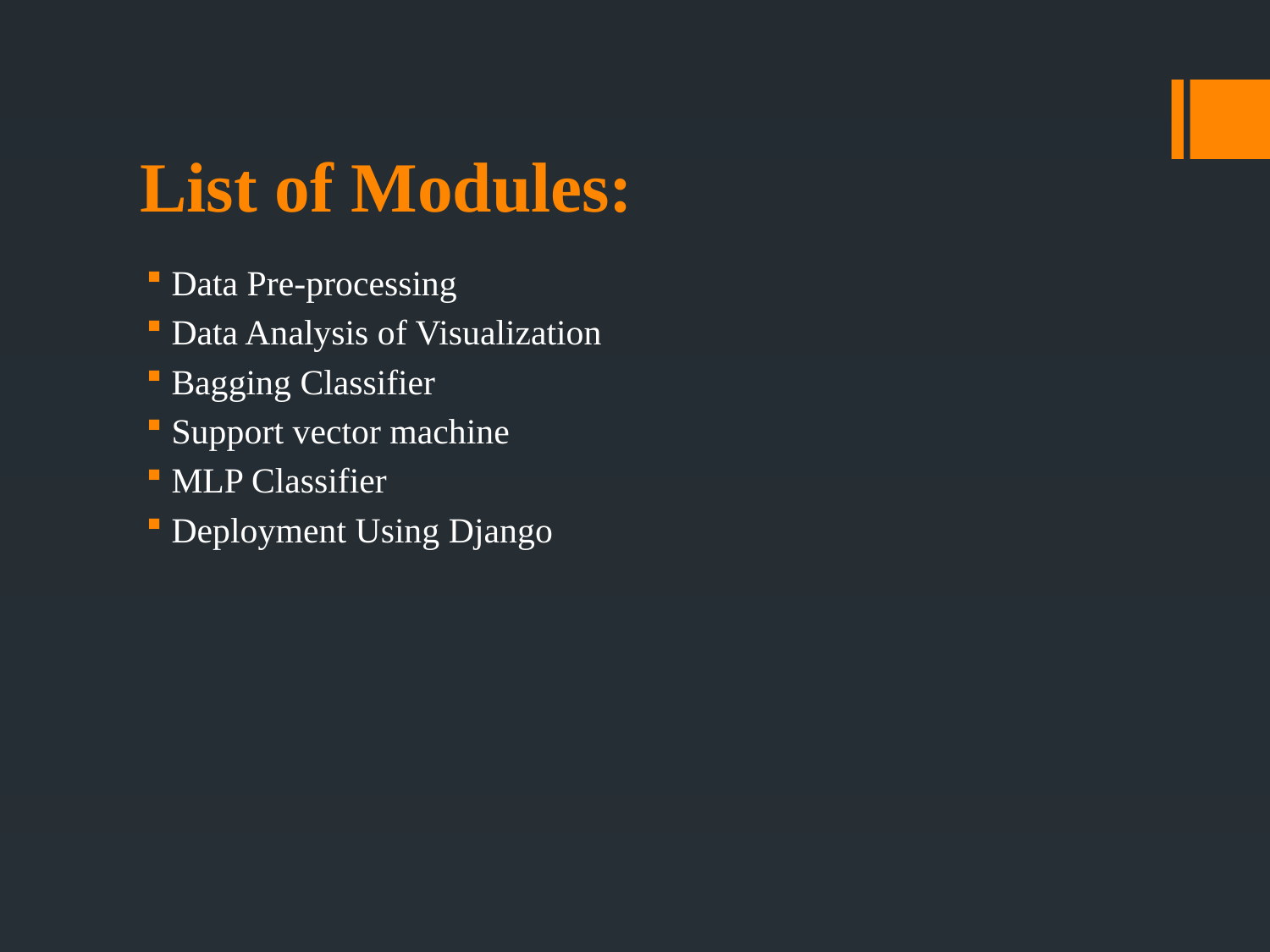

# List of Modules:
Data Pre-processing
Data Analysis of Visualization
Bagging Classifier
Support vector machine
MLP Classifier
Deployment Using Django